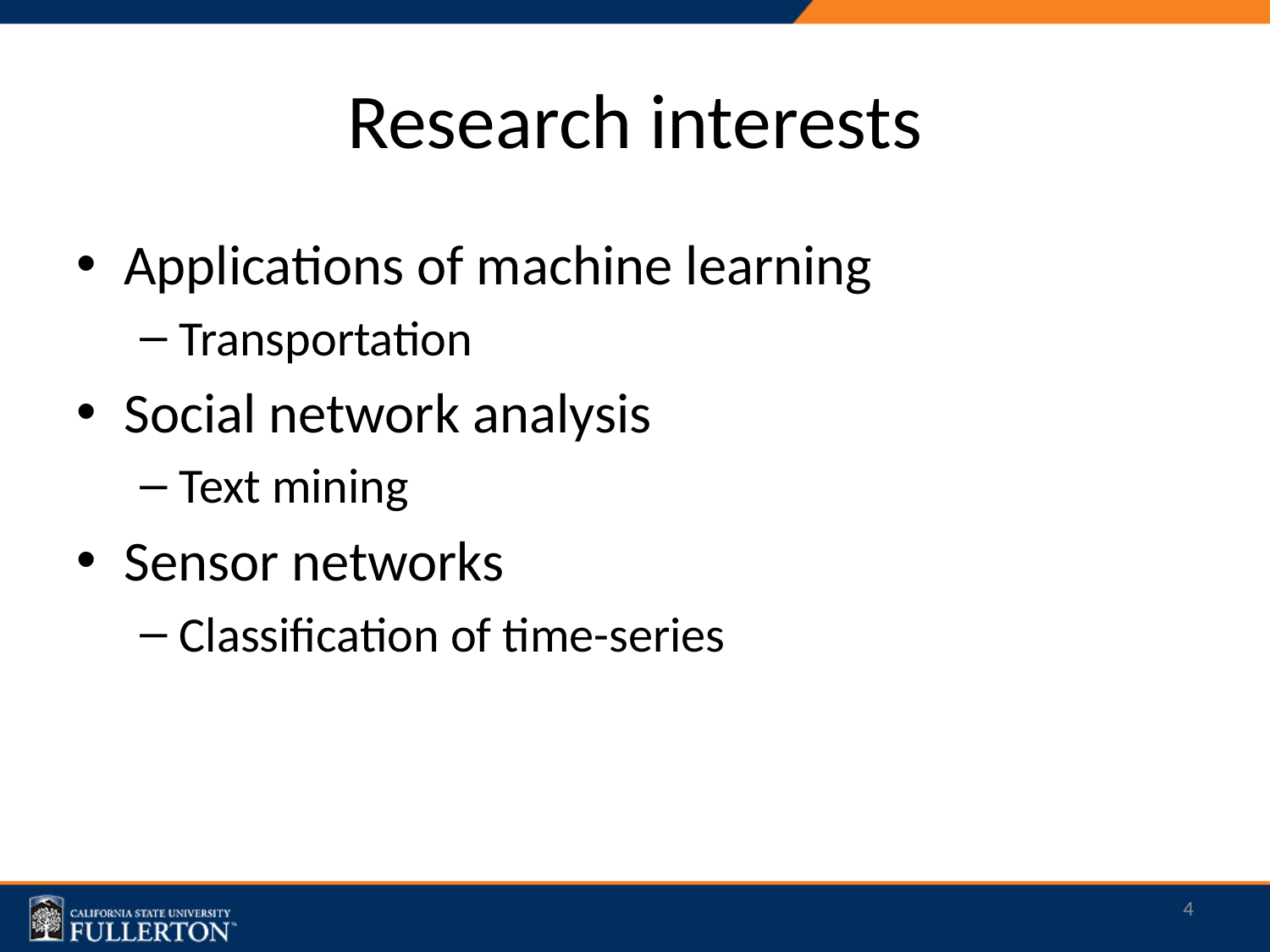

# Research interests
Applications of machine learning
Transportation
Social network analysis
Text mining
Sensor networks
Classification of time-series

4